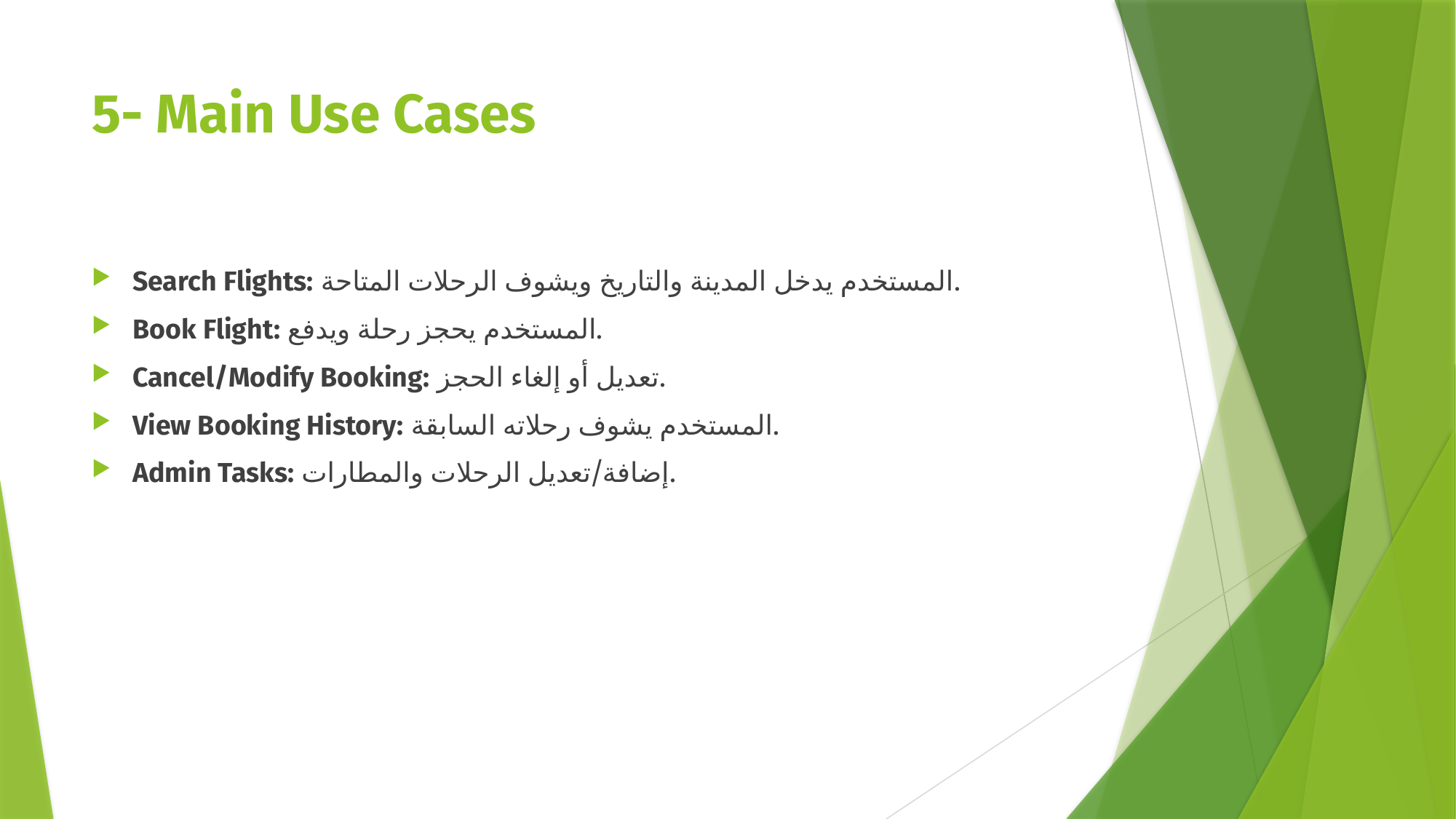

# 5- Main Use Cases
Search Flights: المستخدم يدخل المدينة والتاريخ ويشوف الرحلات المتاحة.
Book Flight: المستخدم يحجز رحلة ويدفع.
Cancel/Modify Booking: تعديل أو إلغاء الحجز.
View Booking History: المستخدم يشوف رحلاته السابقة.
Admin Tasks: إضافة/تعديل الرحلات والمطارات.